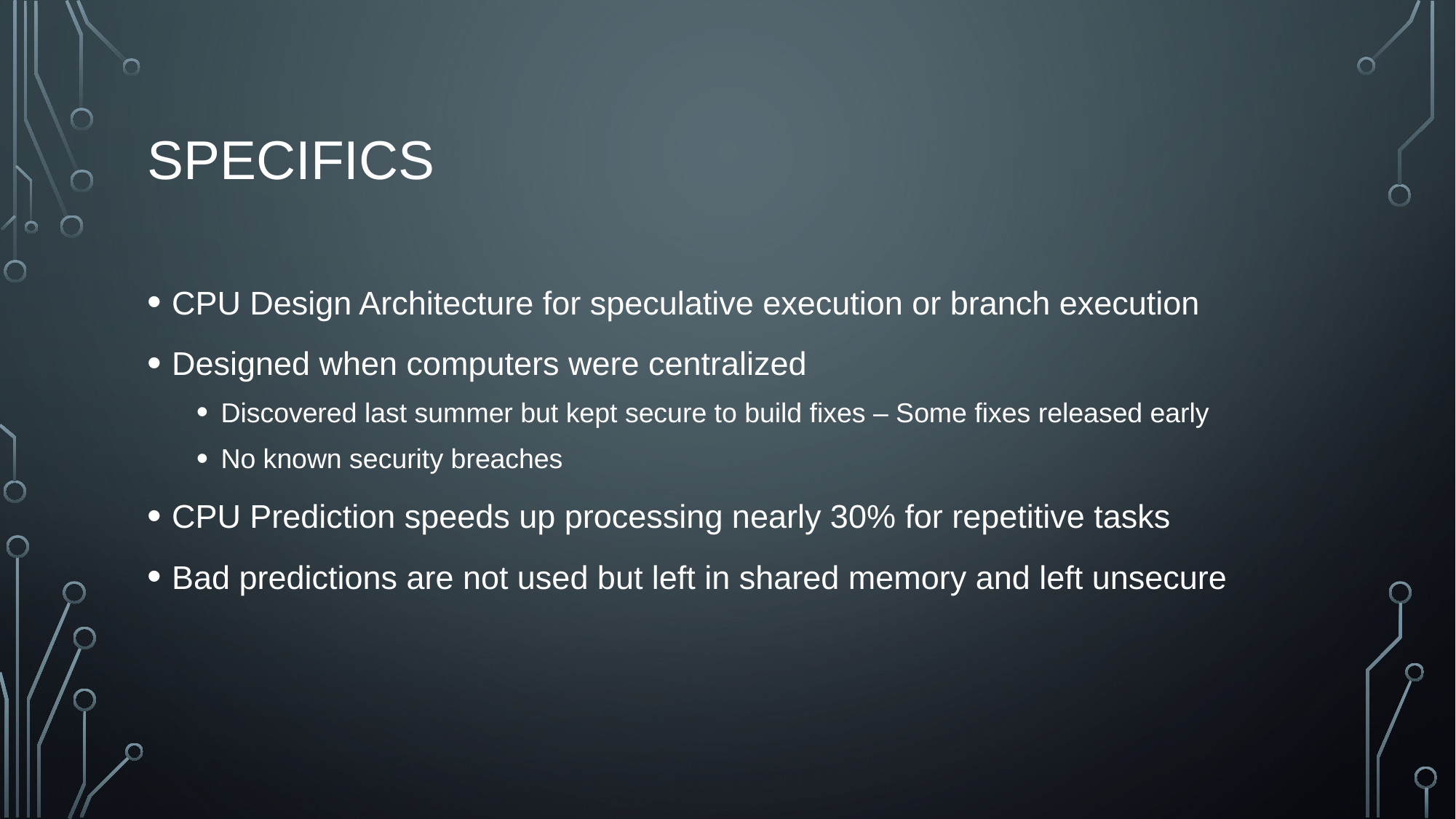

# Specifics
CPU Design Architecture for speculative execution or branch execution
Designed when computers were centralized
Discovered last summer but kept secure to build fixes – Some fixes released early
No known security breaches
CPU Prediction speeds up processing nearly 30% for repetitive tasks
Bad predictions are not used but left in shared memory and left unsecure